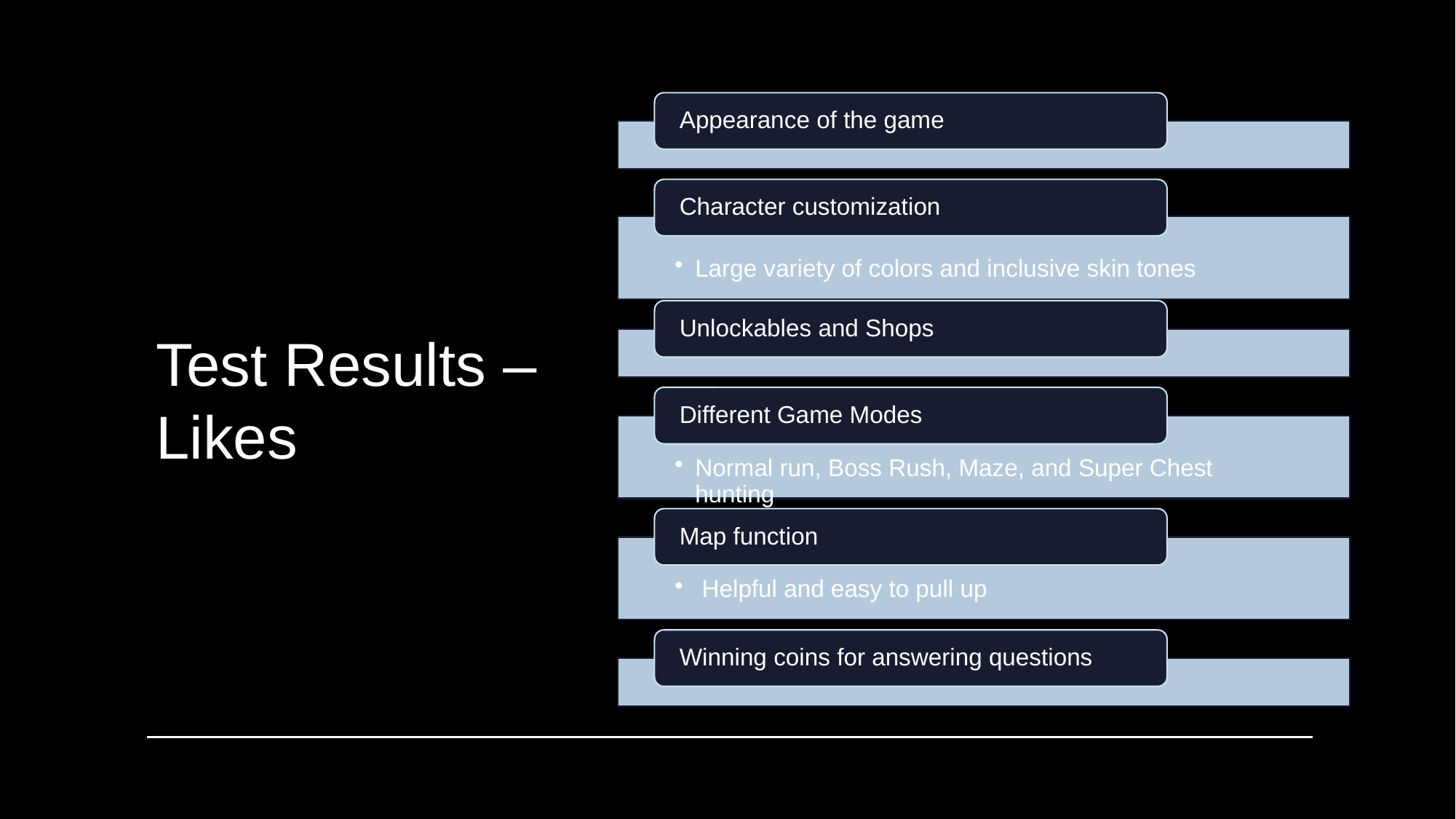

Appearance of the game
Large variety of colors and inclusive skin tones
Character customization
Unlockables and Shops
Normal run, Boss Rush, Maze, and Super Chest hunting
Different Game Modes
 Helpful and easy to pull up
Map function
Winning coins for answering questions
# Test Results – Likes